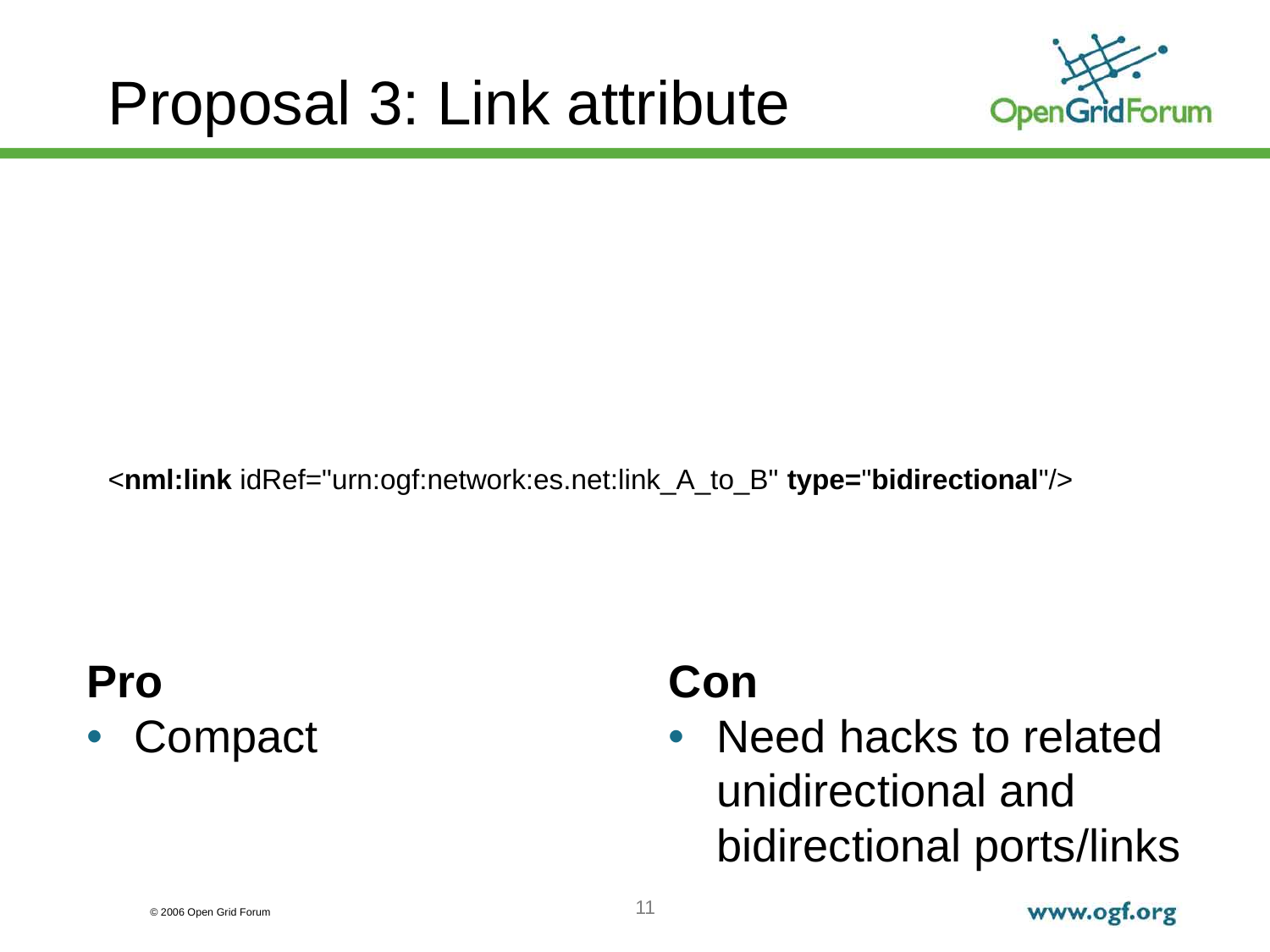

# Proposal 3: Link attribute
<nml:link idRef="urn:ogf:network:es.net:link_A_to_B" type="bidirectional"/>

Pro
Compact
Con
Need hacks to related unidirectional and bidirectional ports/links
11